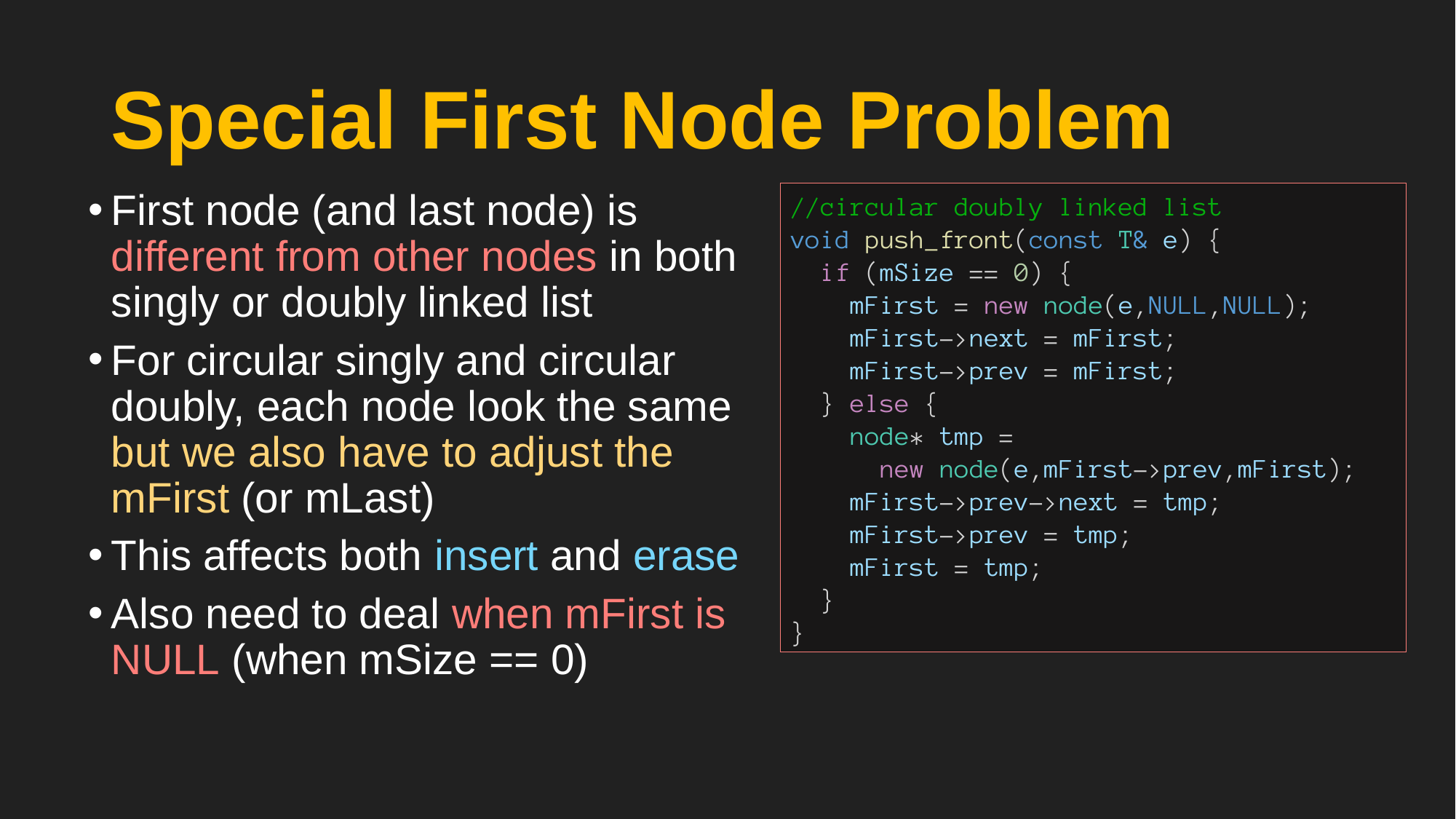

# Special First Node Problem
First node (and last node) is different from other nodes in both singly or doubly linked list
For circular singly and circular doubly, each node look the same but we also have to adjust the mFirst (or mLast)
This affects both insert and erase
Also need to deal when mFirst is NULL (when mSize == 0)
//circular doubly linked list
void push_front(const T& e) {
  if (mSize == 0) {
    mFirst = new node(e,NULL,NULL);
    mFirst->next = mFirst;
    mFirst->prev = mFirst;
  } else {
    node* tmp = 
      new node(e,mFirst->prev,mFirst);
    mFirst->prev->next = tmp;
    mFirst->prev = tmp;
    mFirst = tmp;
  }
}